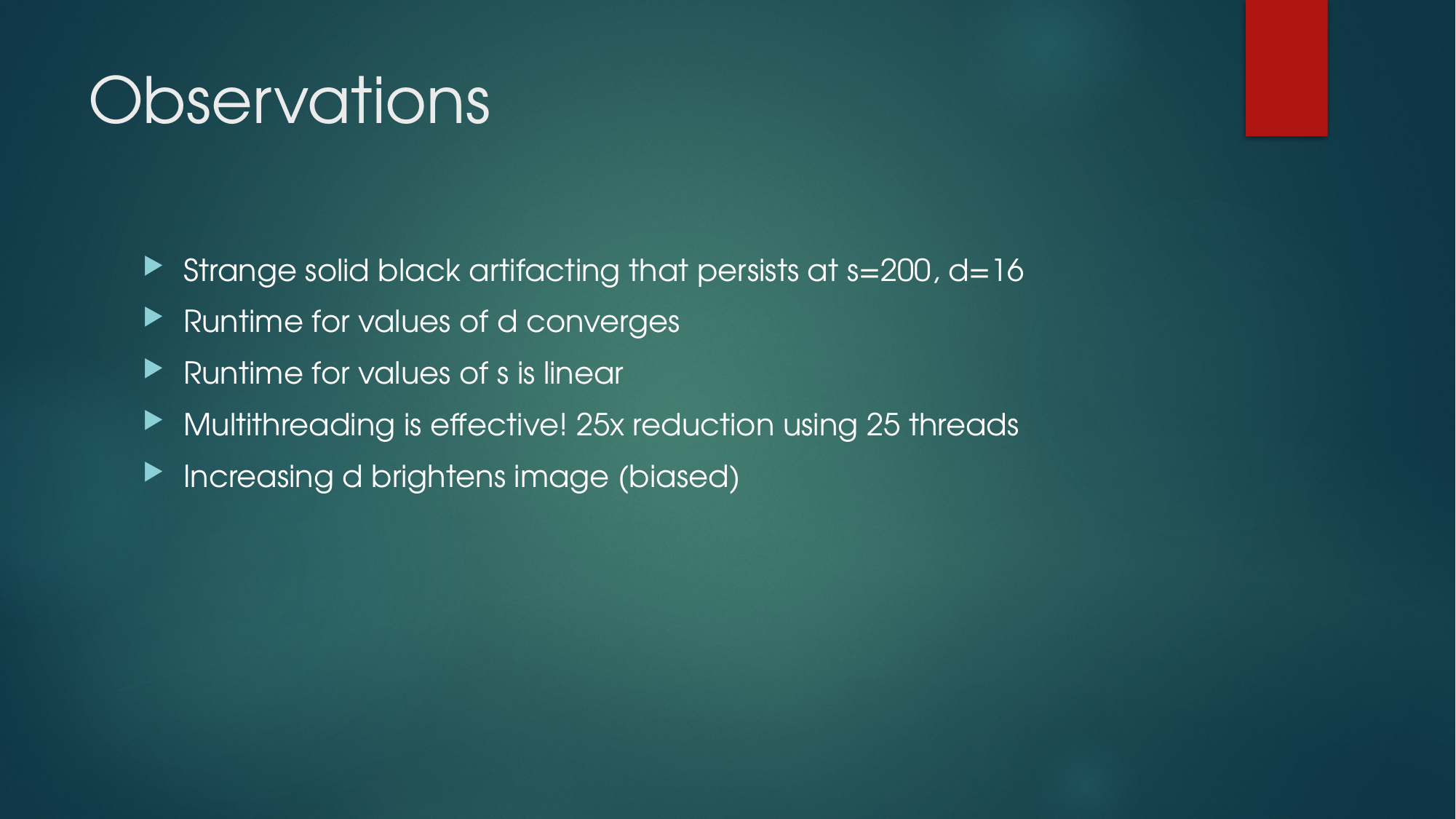

# Observations
Strange solid black artifacting that persists at s=200, d=16
Runtime for values of d converges
Runtime for values of s is linear
Multithreading is effective! 25x reduction using 25 threads
Increasing d brightens image (biased)